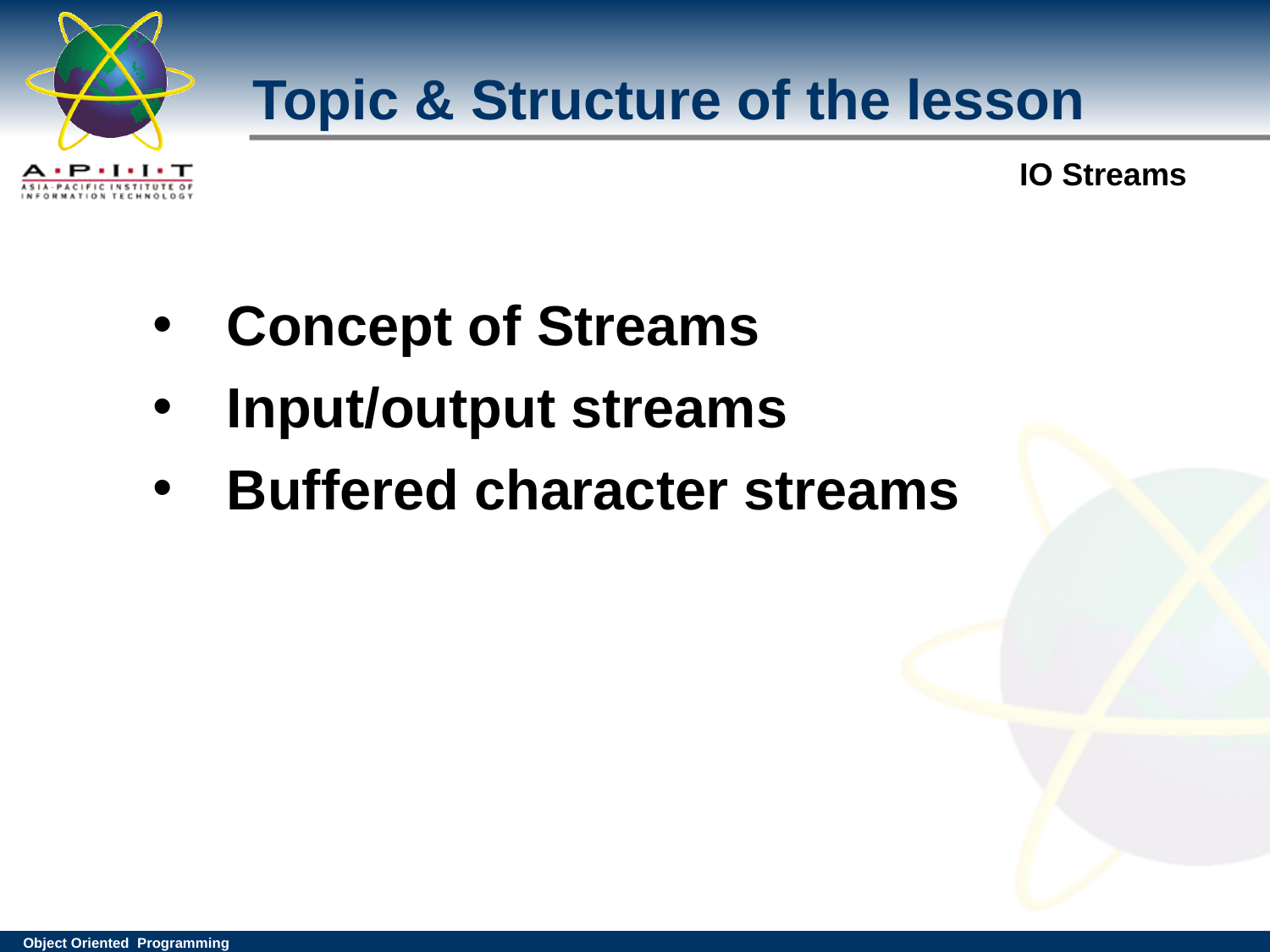

Topic & Structure of the lesson
Concept of Streams
Input/output streams
Buffered character streams